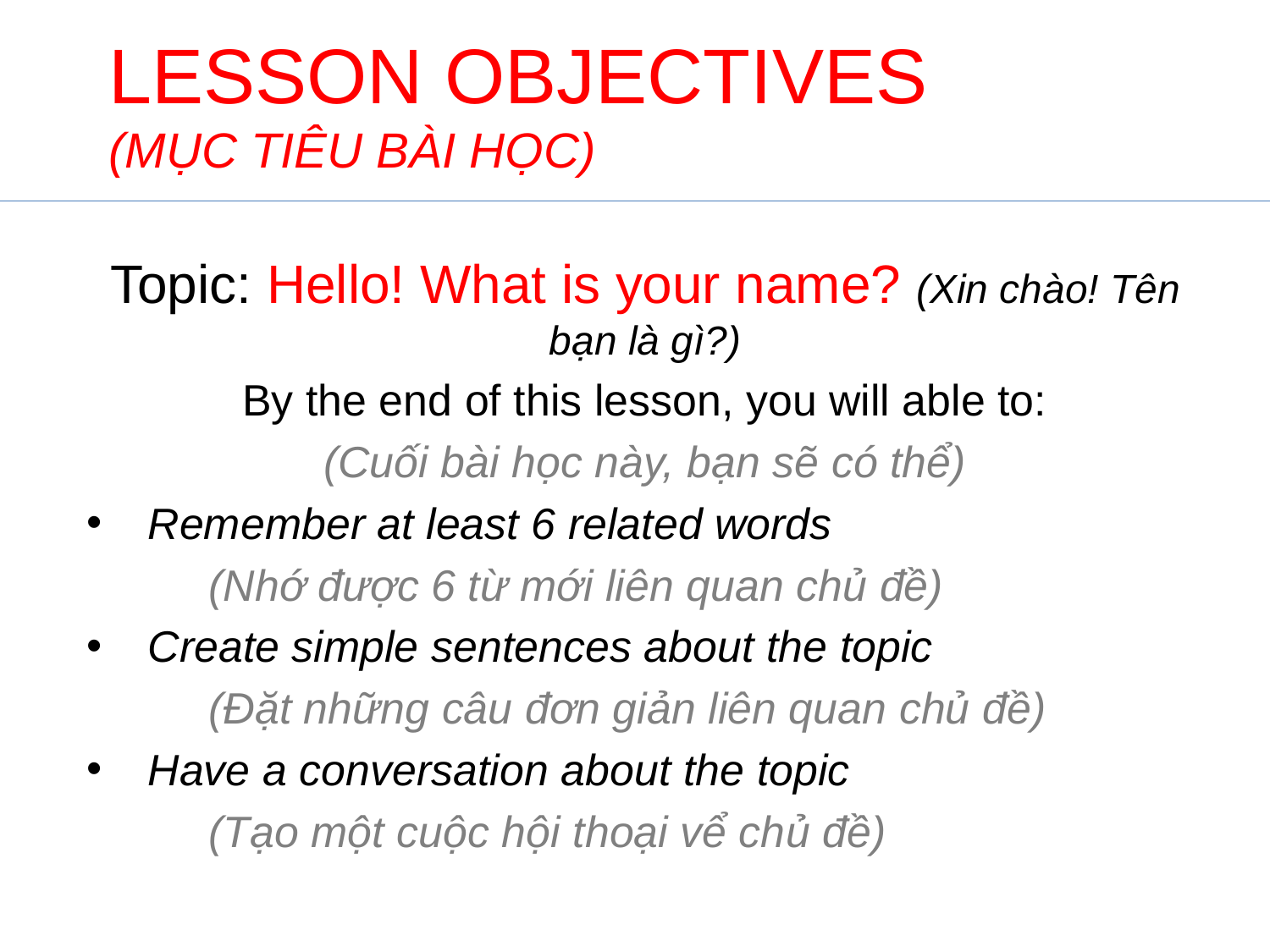

# LESSON OBJECTIVES (MỤC TIÊU BÀI HỌC)
Topic: Hello! What is your name? (Xin chào! Tên bạn là gì?)
By the end of this lesson, you will able to:
(Cuối bài học này, bạn sẽ có thể)
Remember at least 6 related words
	(Nhớ được 6 từ mới liên quan chủ đề)
Create simple sentences about the topic
	(Đặt những câu đơn giản liên quan chủ đề)
Have a conversation about the topic
	(Tạo một cuộc hội thoại vể chủ đề)